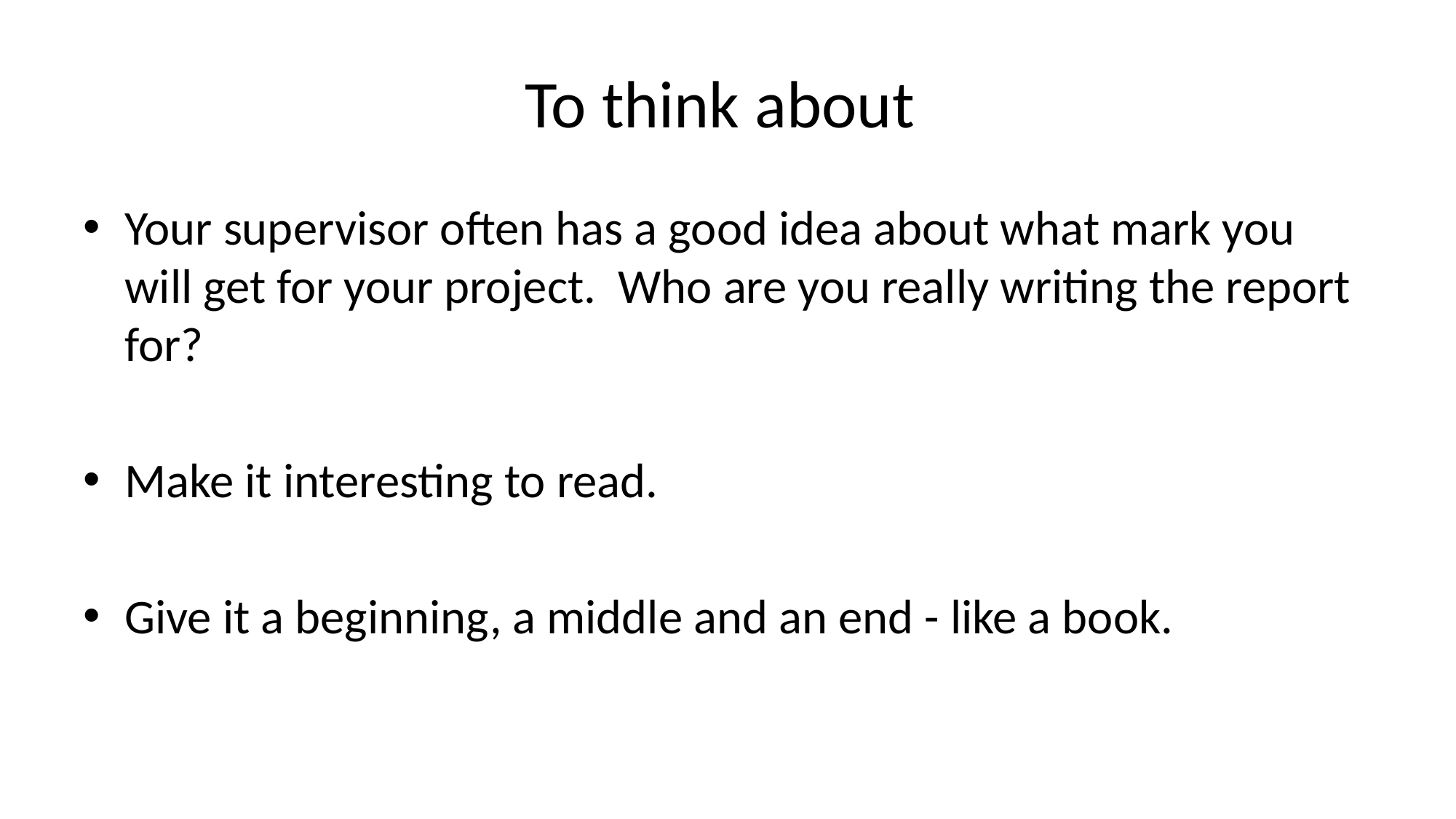

# To think about
Your supervisor often has a good idea about what mark you will get for your project.  Who are you really writing the report for?

Make it interesting to read.

Give it a beginning, a middle and an end - like a book.